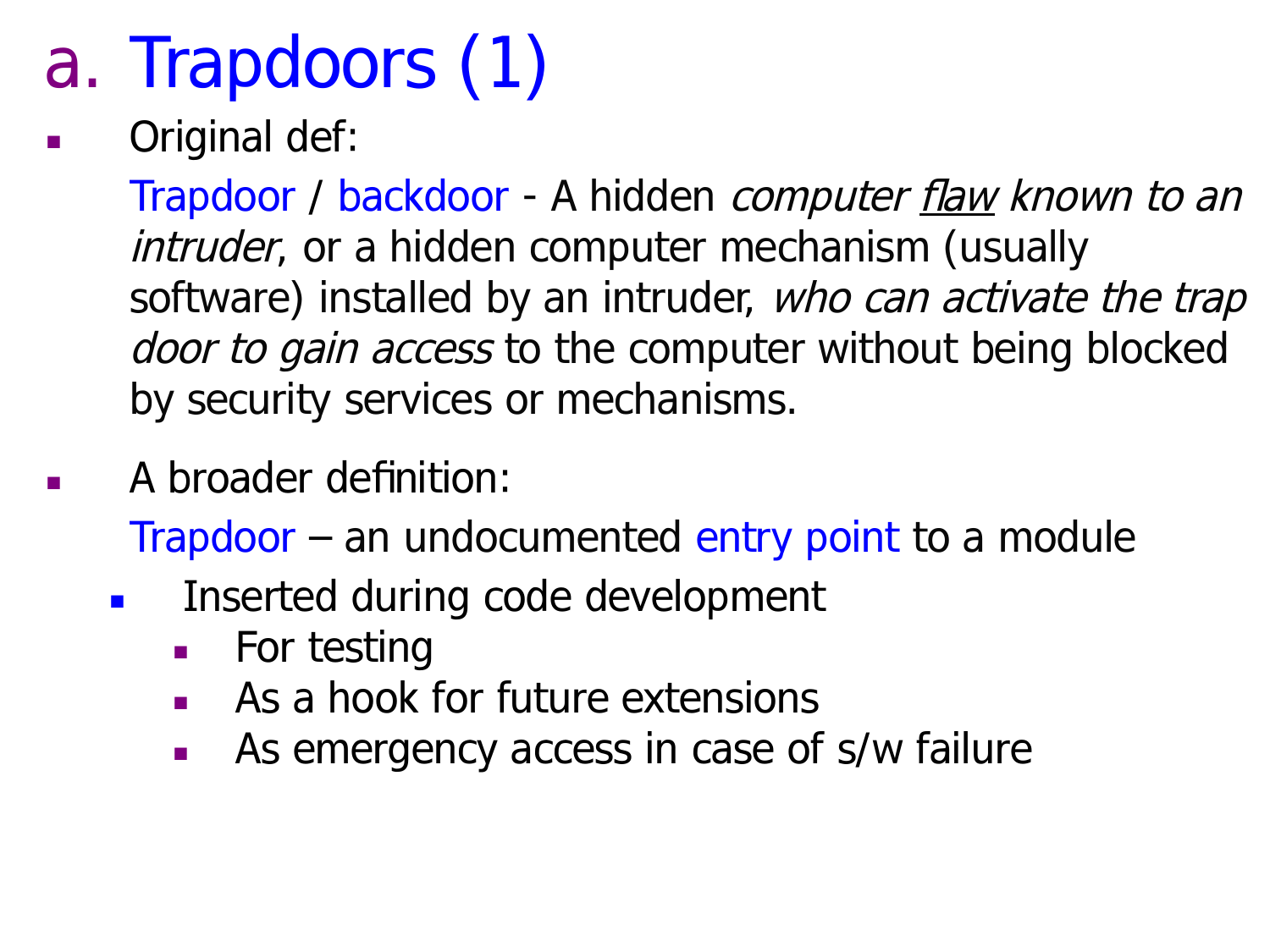

Trapdoors (1)
Original def:
	Trapdoor / backdoor - A hidden computer flaw known to an intruder, or a hidden computer mechanism (usually software) installed by an intruder, who can activate the trap door to gain access to the computer without being blocked by security services or mechanisms.

A broader definition:
	Trapdoor – an undocumented entry point to a module
Inserted during code development
For testing
As a hook for future extensions
As emergency access in case of s/w failure